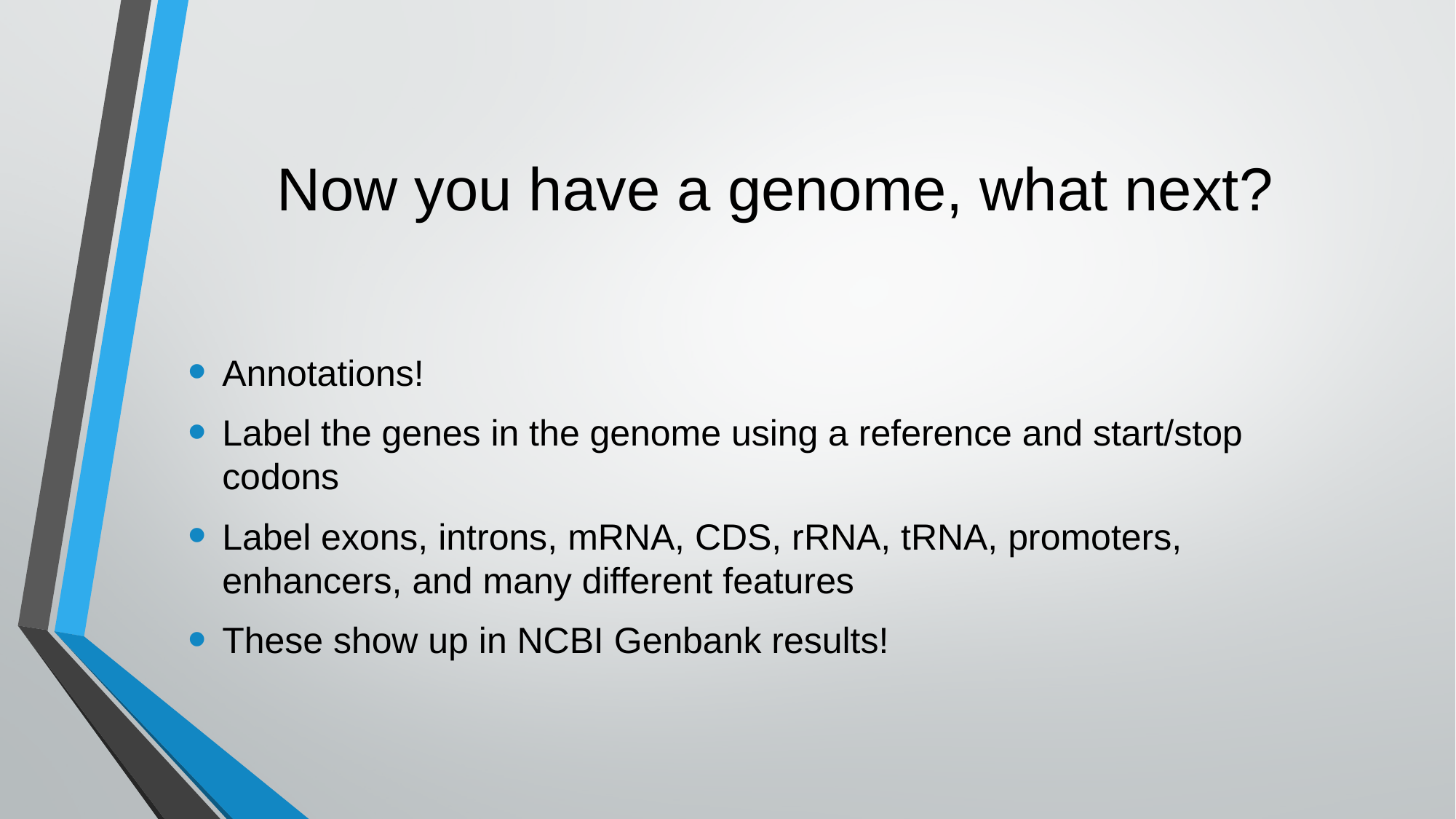

# Now you have a genome, what next?
Annotations!
Label the genes in the genome using a reference and start/stop codons
Label exons, introns, mRNA, CDS, rRNA, tRNA, promoters, enhancers, and many different features
These show up in NCBI Genbank results!